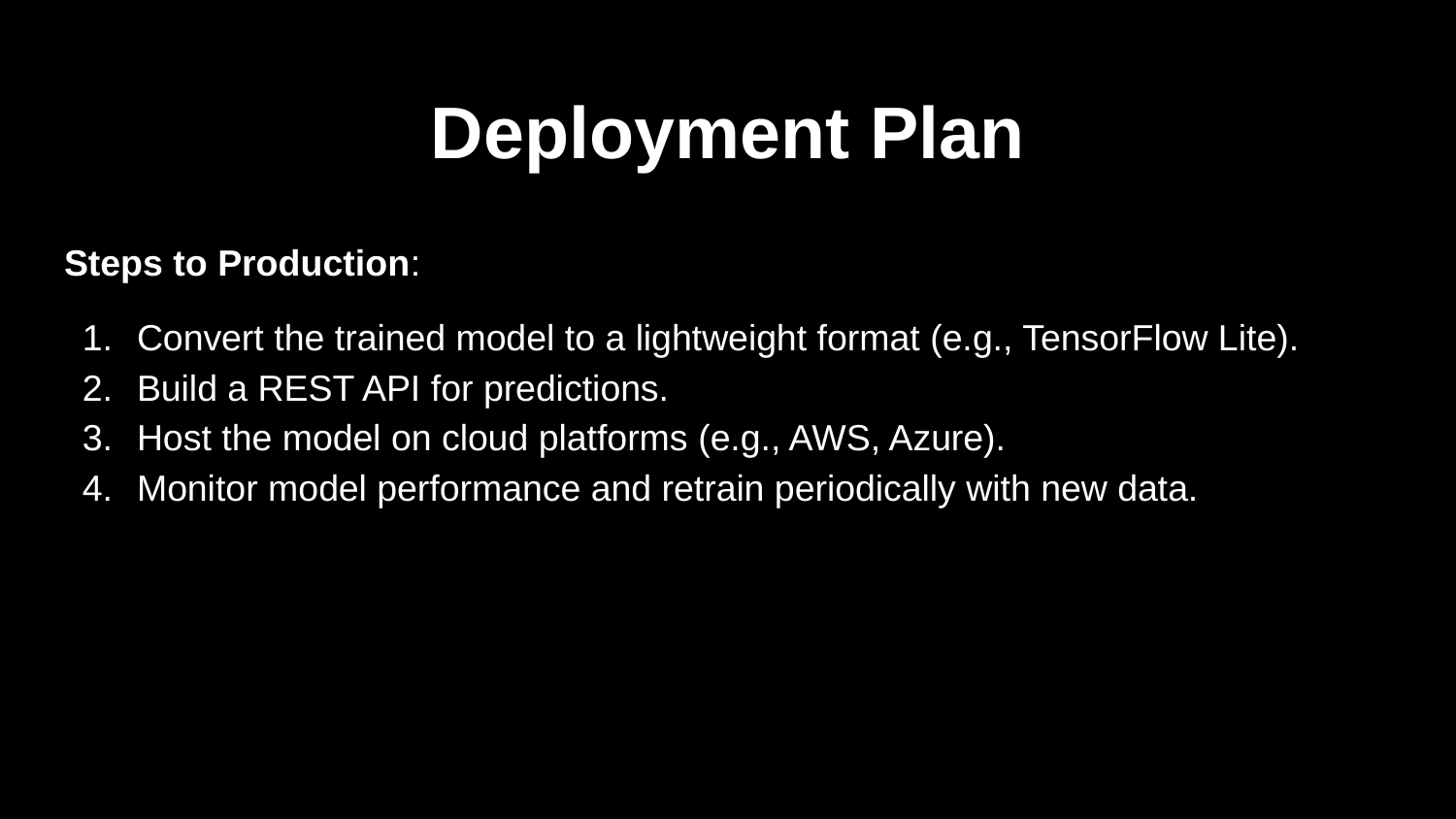

# Deployment Plan
Steps to Production:
Convert the trained model to a lightweight format (e.g., TensorFlow Lite).
Build a REST API for predictions.
Host the model on cloud platforms (e.g., AWS, Azure).
Monitor model performance and retrain periodically with new data.